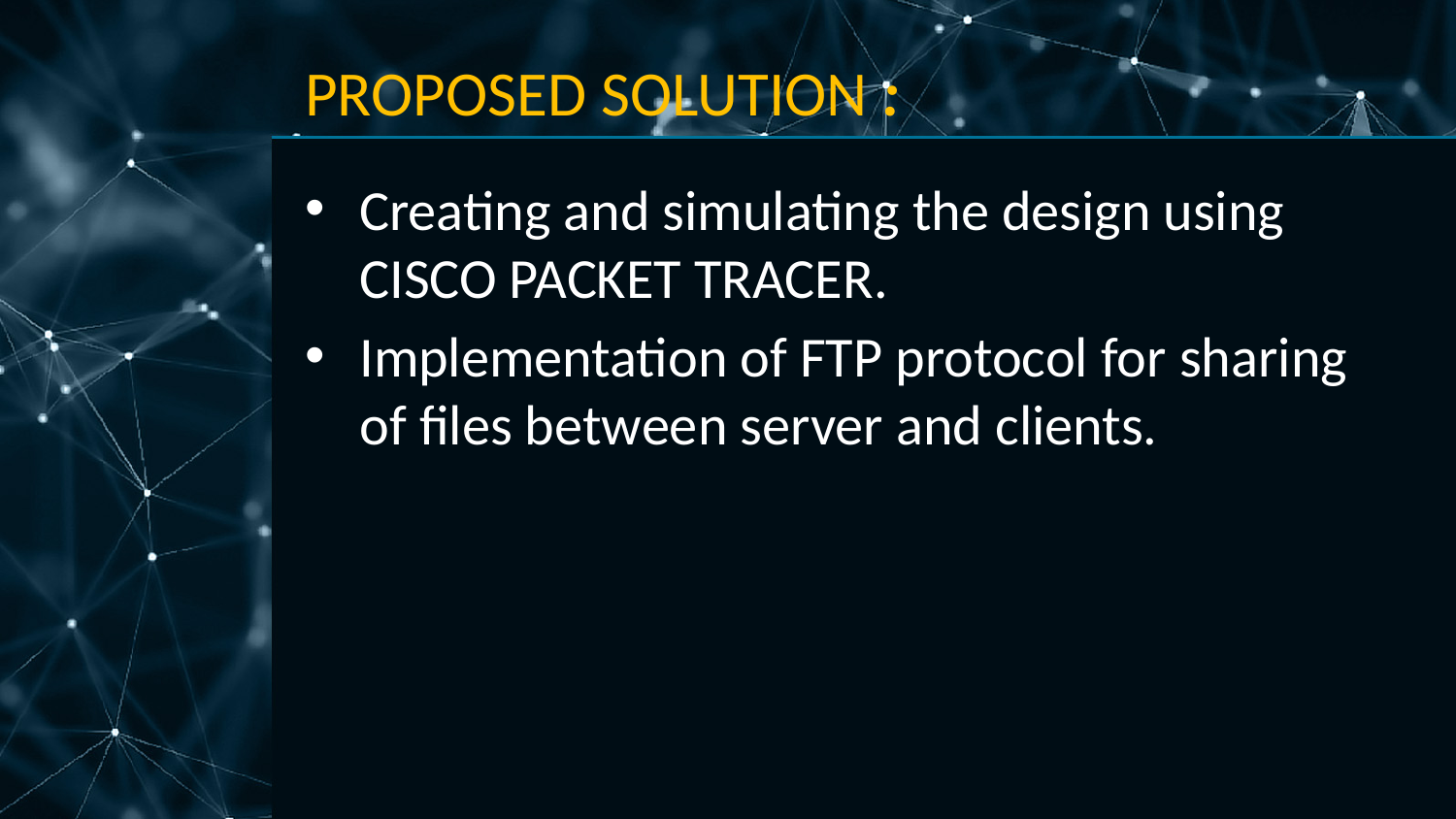

# PROPOSED SOLUTION :
Creating and simulating the design using CISCO PACKET TRACER.
Implementation of FTP protocol for sharing of files between server and clients.